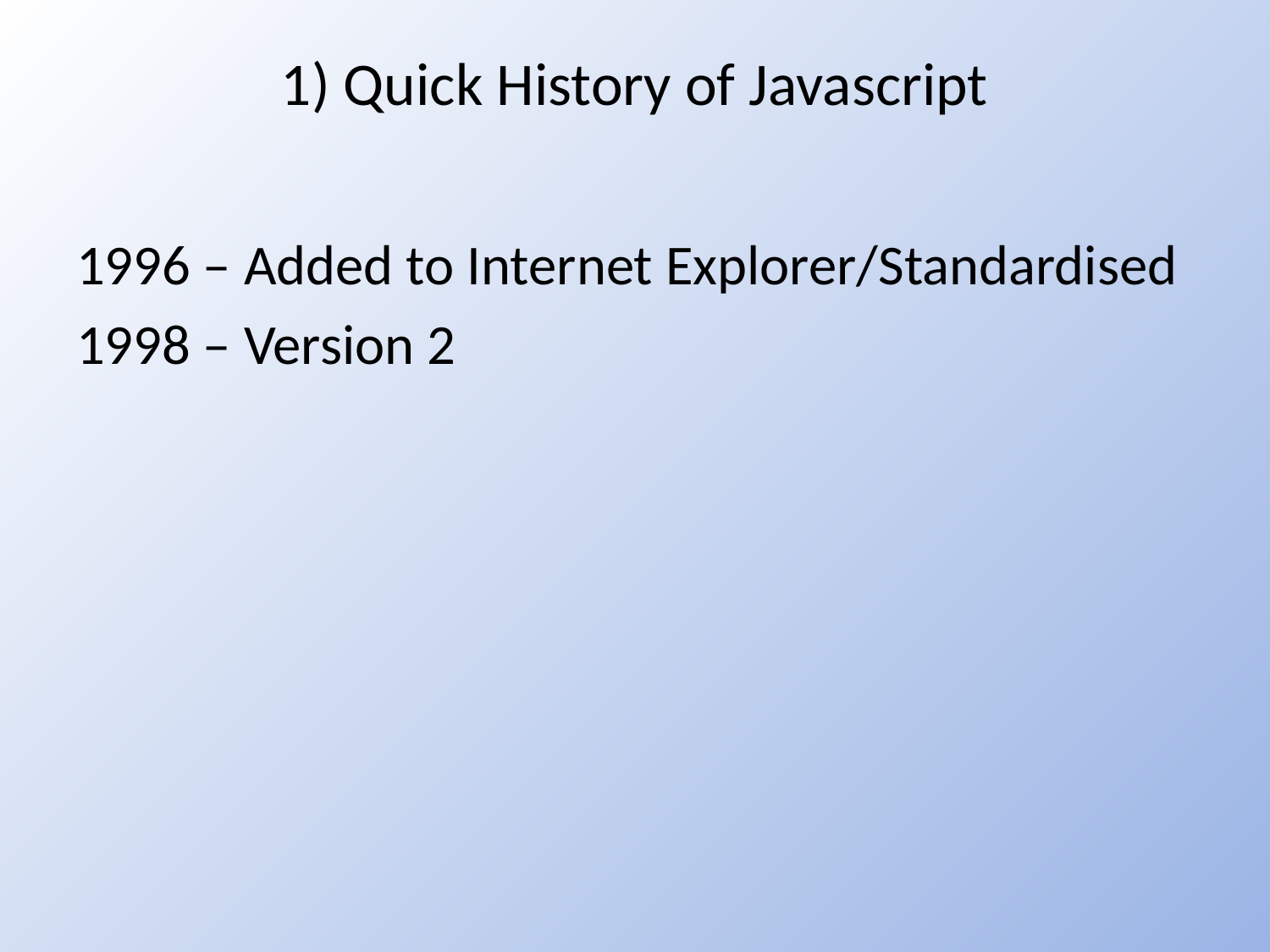

# 1) Quick History of Javascript
1996 – Added to Internet Explorer/Standardised
1998 – Version 2